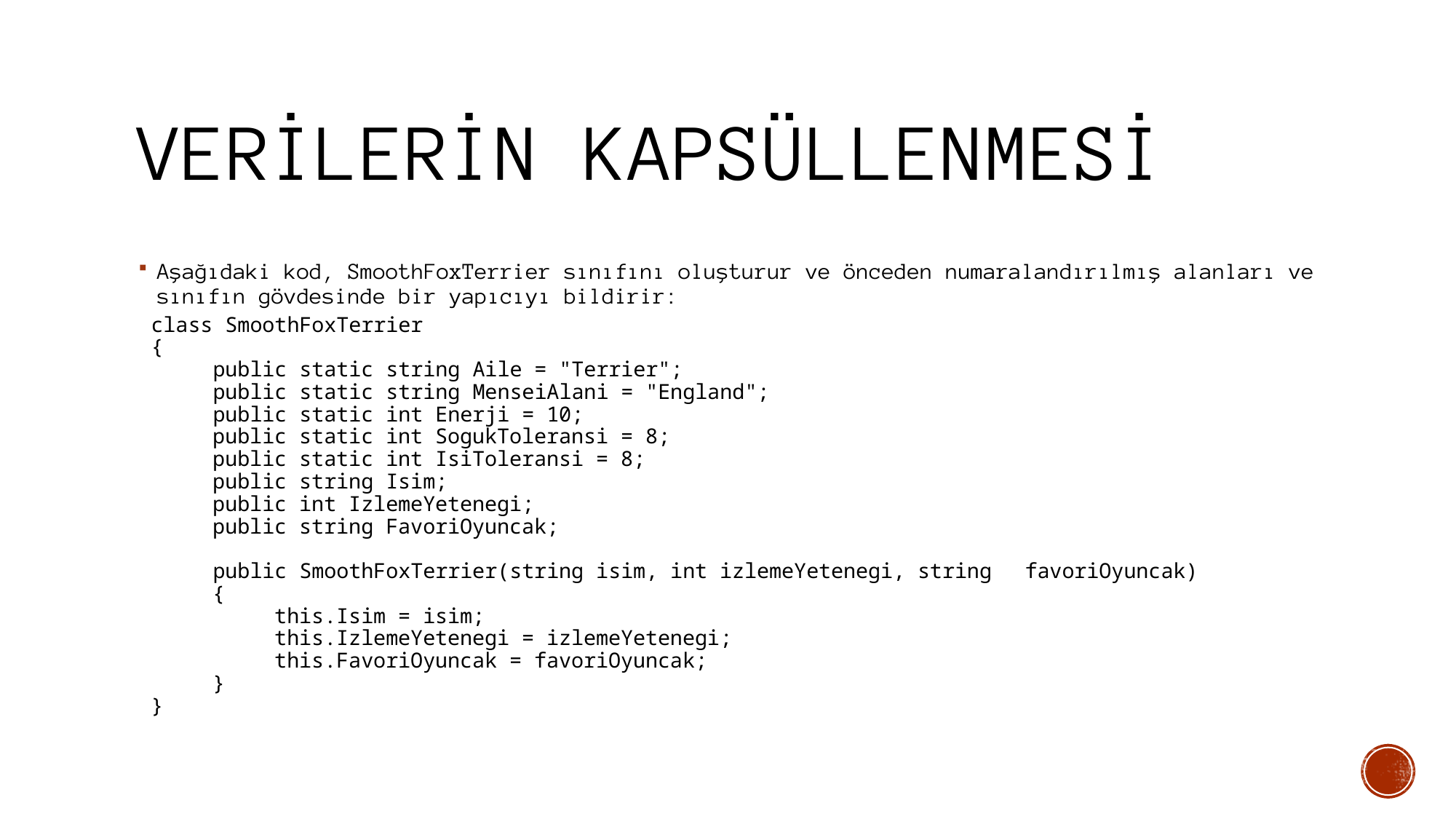

# Verilerin kapsüllenmesi
Aşağıdaki kod, SmoothFoxTerrier sınıfını oluşturur ve önceden numaralandırılmış alanları ve sınıfın gövdesinde bir yapıcıyı bildirir:
 class SmoothFoxTerrier
 {
      public static string Aile = "Terrier";
      public static string MenseiAlani = "England";
      public static int Enerji = 10;
      public static int SogukToleransi = 8;
      public static int IsiToleransi = 8;
      public string Isim;
      public int IzlemeYetenegi;
      public string FavoriOyuncak;
      public SmoothFoxTerrier(string isim, int izlemeYetenegi, string 								favoriOyuncak)
      {
           this.Isim = isim;
           this.IzlemeYetenegi = izlemeYetenegi;
           this.FavoriOyuncak = favoriOyuncak;
      }
 }